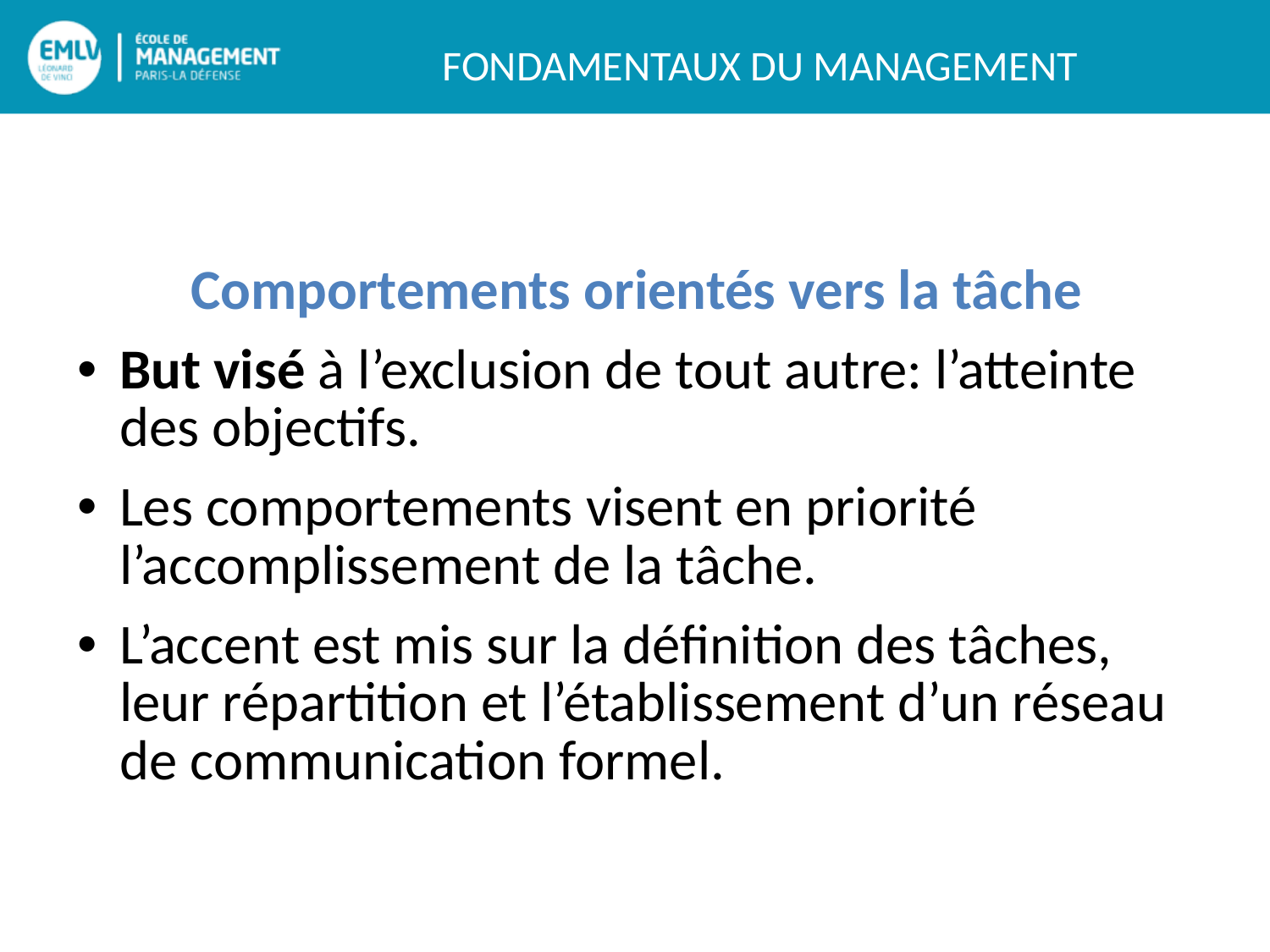

Comportements orientés vers la tâche
But visé à l’exclusion de tout autre: l’atteinte des objectifs.
Les comportements visent en priorité l’accomplissement de la tâche.
L’accent est mis sur la définition des tâches, leur répartition et l’établissement d’un réseau de communication formel.